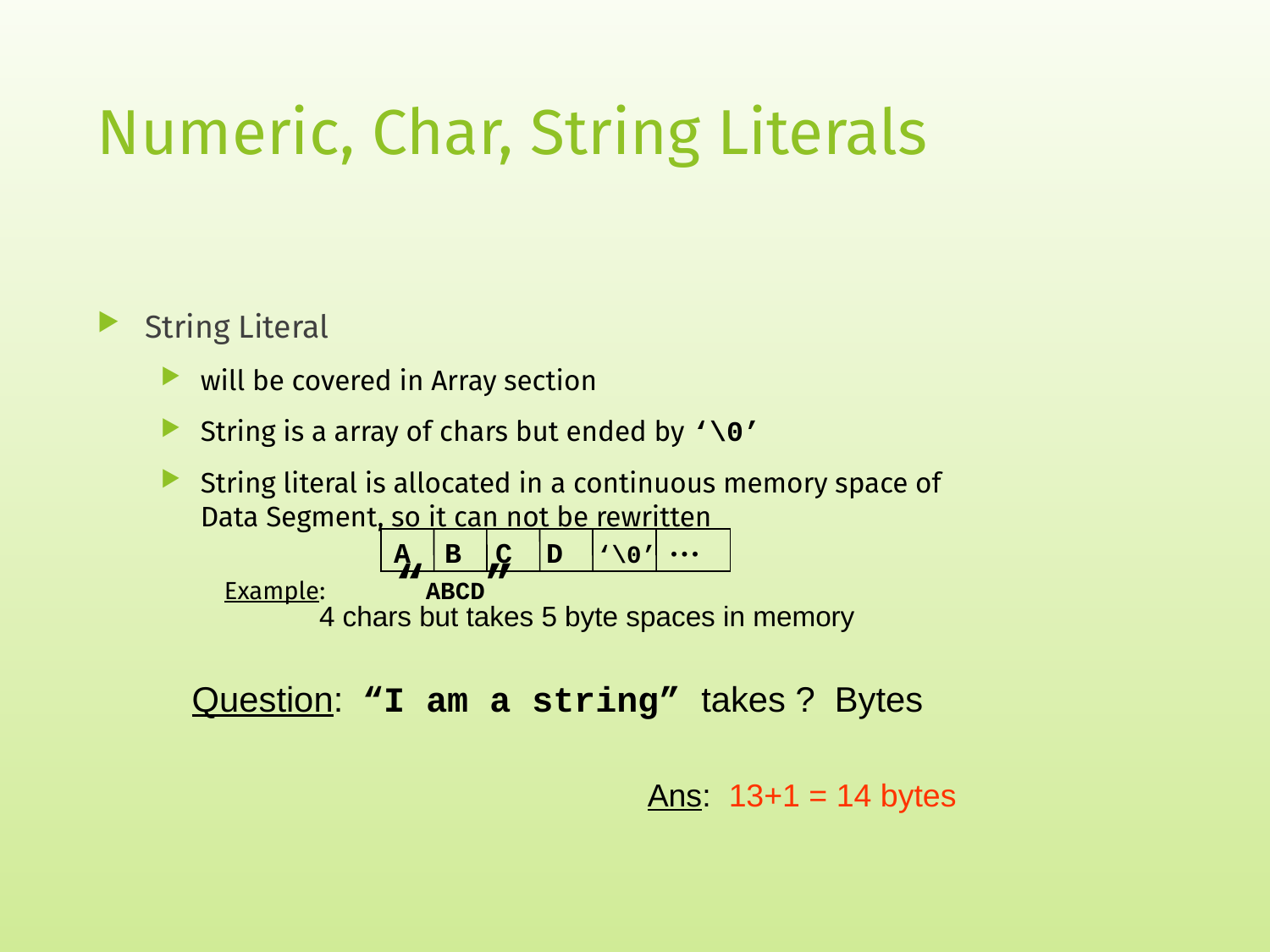

# Numeric, Char, String Literals
String Literal
will be covered in Array section
String is a array of chars but ended by ‘\0’
String literal is allocated in a continuous memory space of Data Segment, so it can not be rewritten
Example:	  “ABCD”

...

A  B  C  D  ‘\0’

4 chars but takes 5 byte spaces in memory
Question:  “I am a string” takes ?  Bytes
Ans:  13+1 = 14 bytes